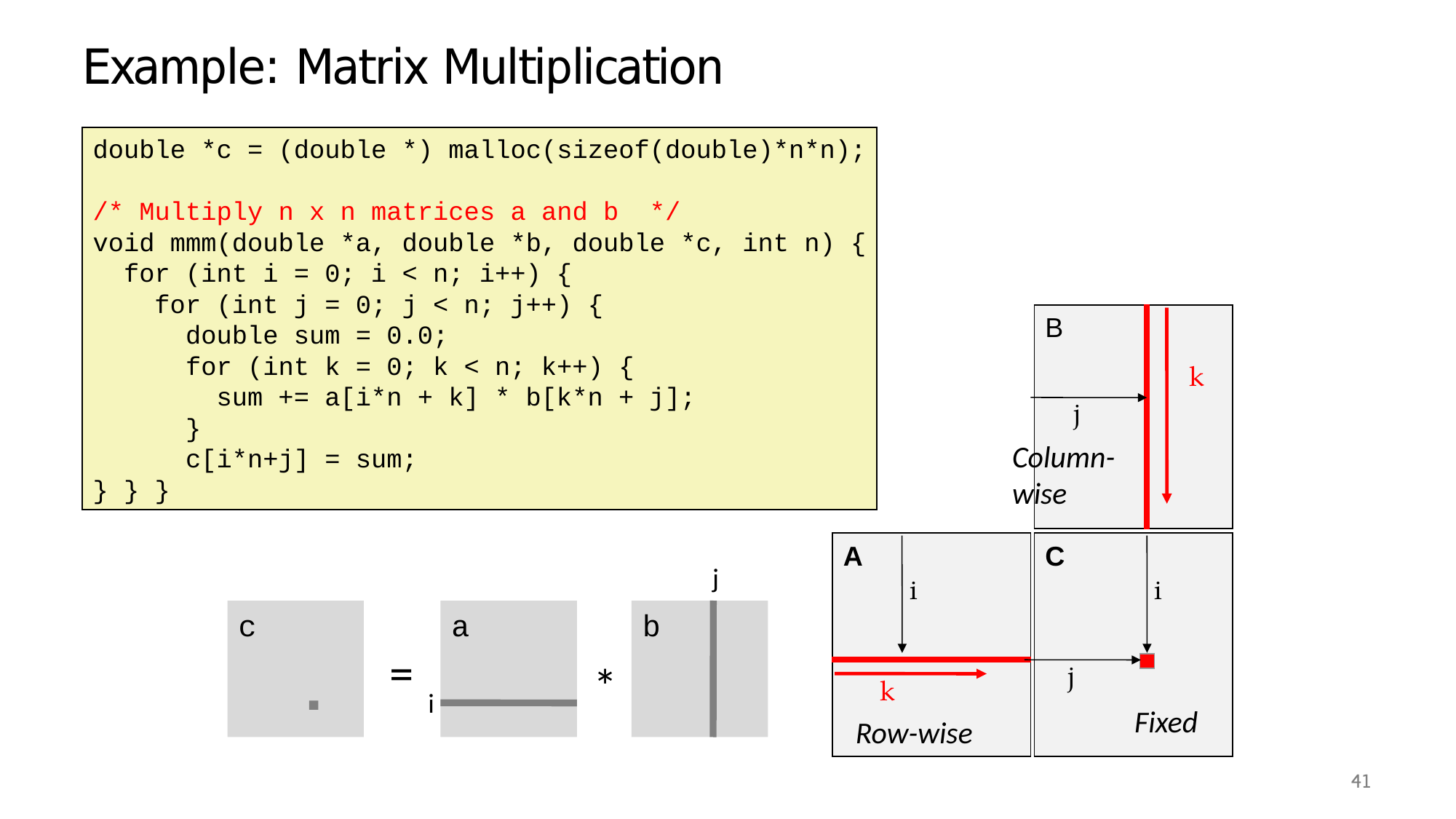

# Example: Matrix Multiplication
double *c = (double *) malloc(sizeof(double)*n*n);

/* Multiply n x n matrices a and b  */
void mmm(double *a, double *b, double *c, int n) {
  for (int i = 0; i < n; i++) {
    for (int j = 0; j < n; j++) {
      double sum = 0.0;
      for (int k = 0; k < n; k++) {
        sum += a[i*n + k] * b[k*n + j];
      }
      c[i*n+j] = sum;
} } }
B

k
j

A
C

i
i
j

k

Column-
wise
Fixed
Row-wise
j
c
a
b
=
*

i

41